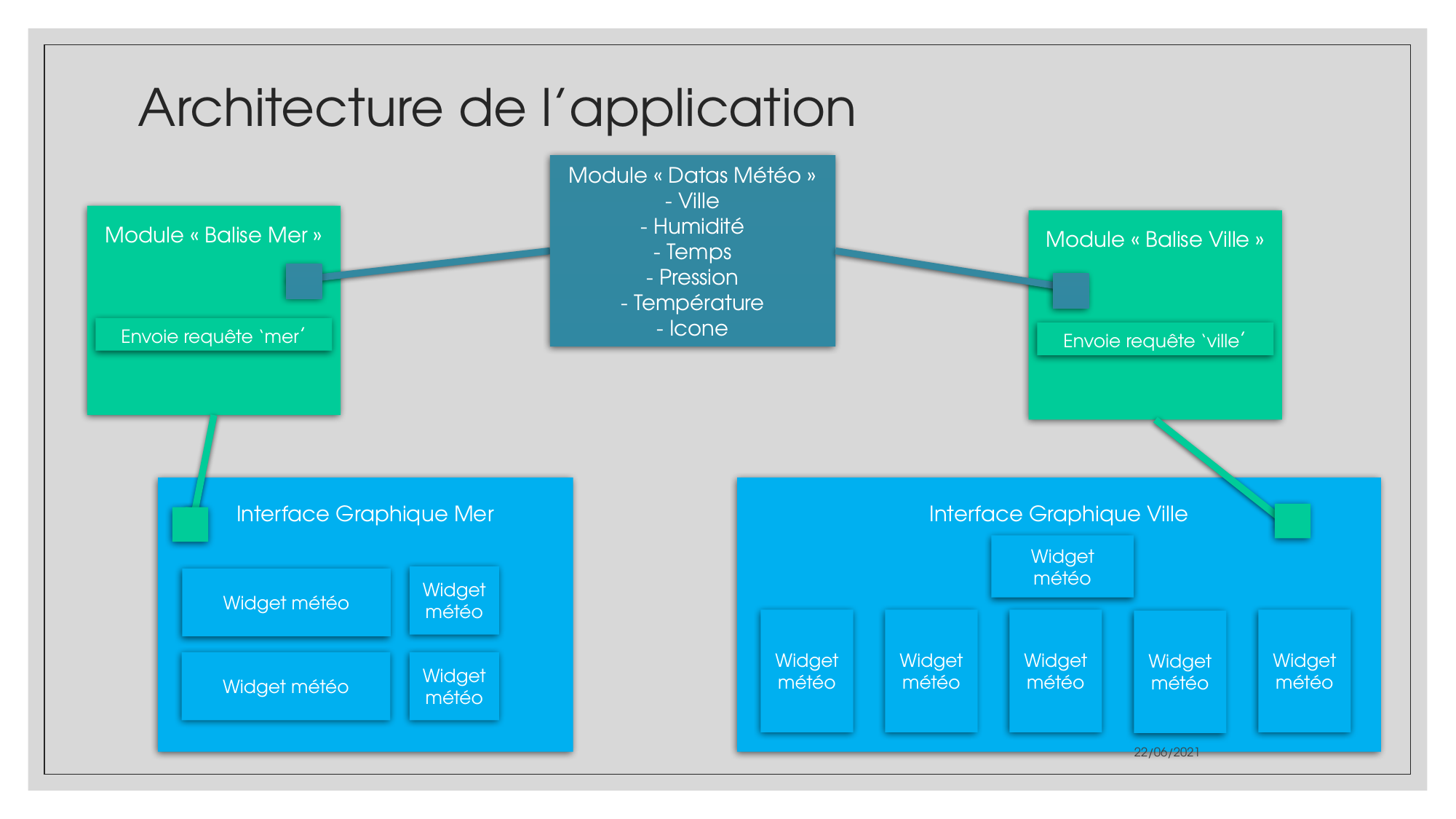

# Architecture de l’application
Module « Datas Météo »
- Ville
- Humidité
- Temps
- Pression
- Température
- Icone
Module « Balise Mer »

Envoie requête ‘mer’
Module « Balise Ville »

Envoie requête ‘ville’

Interface Graphique Mer

Widget météo
Widget météo
Widget météo
Widget météo
Interface Graphique Ville

Widget météo
Widget météo
Widget météo
Widget météo
Widget météo
Widget météo

22/06/2021